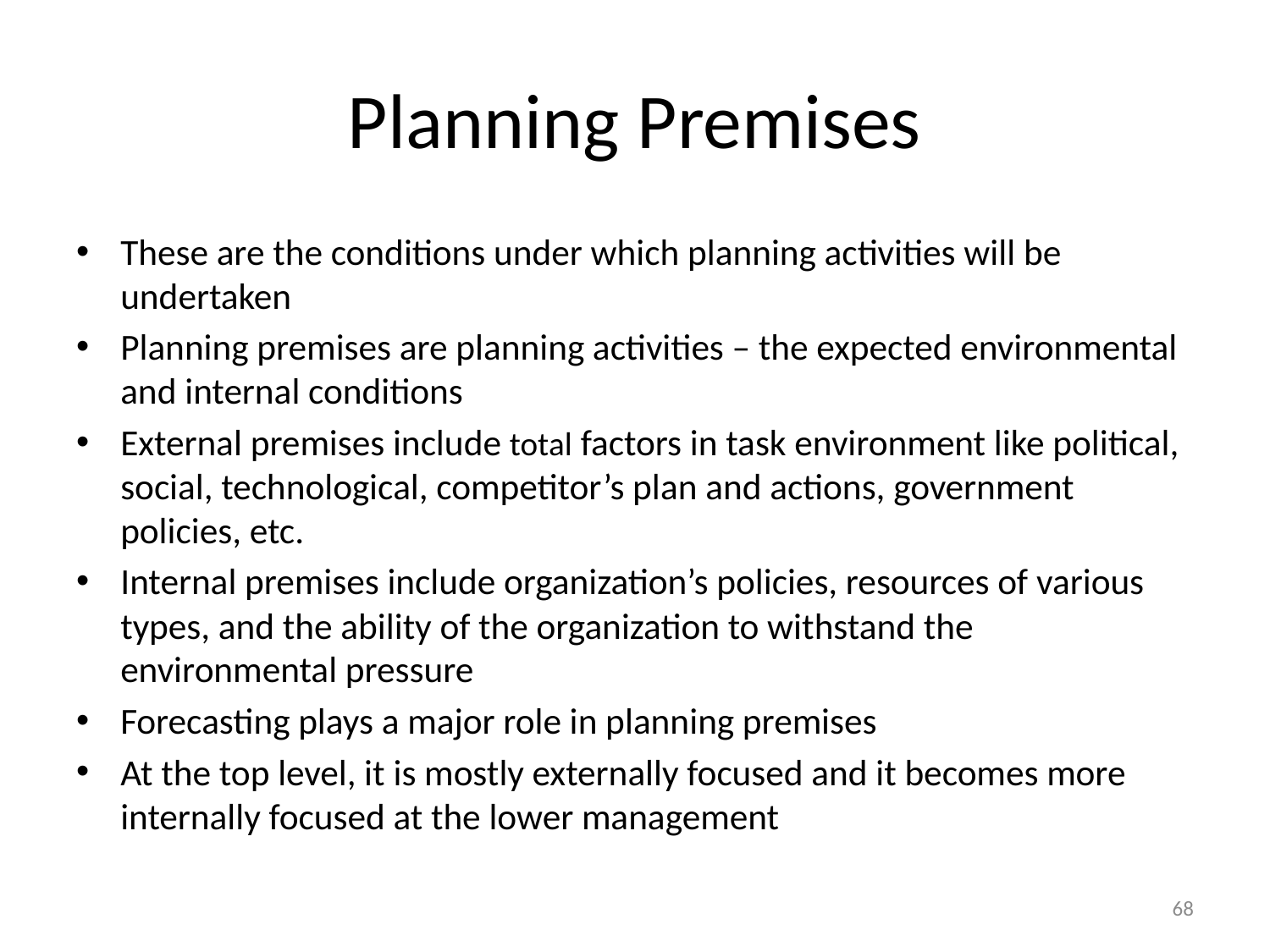

# Planning Premises
These are the conditions under which planning activities will be undertaken
Planning premises are planning activities – the expected environmental and internal conditions
External premises include total factors in task environment like political, social, technological, competitor’s plan and actions, government policies, etc.
Internal premises include organization’s policies, resources of various types, and the ability of the organization to withstand the environmental pressure
Forecasting plays a major role in planning premises
At the top level, it is mostly externally focused and it becomes more internally focused at the lower management
68